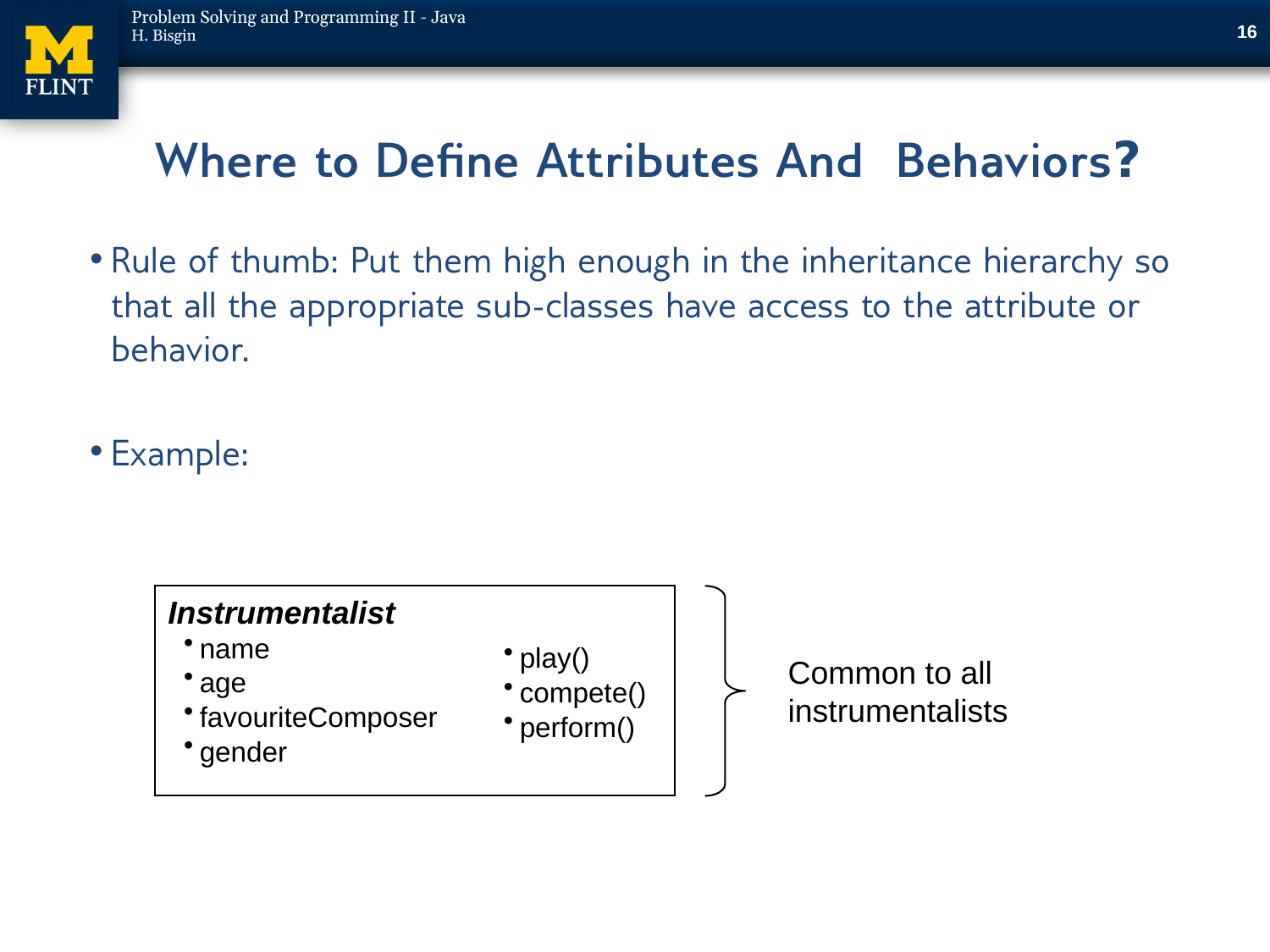

16
# Where to Define Attributes And  Behaviors?
Rule of thumb: Put them high enough in the inheritance hierarchy so that all the appropriate sub-classes have access to the attribute or behavior.

Example:
Instrumentalist

name
age
favouriteComposer
gender
play()
compete()
perform()
Common to all instrumentalists